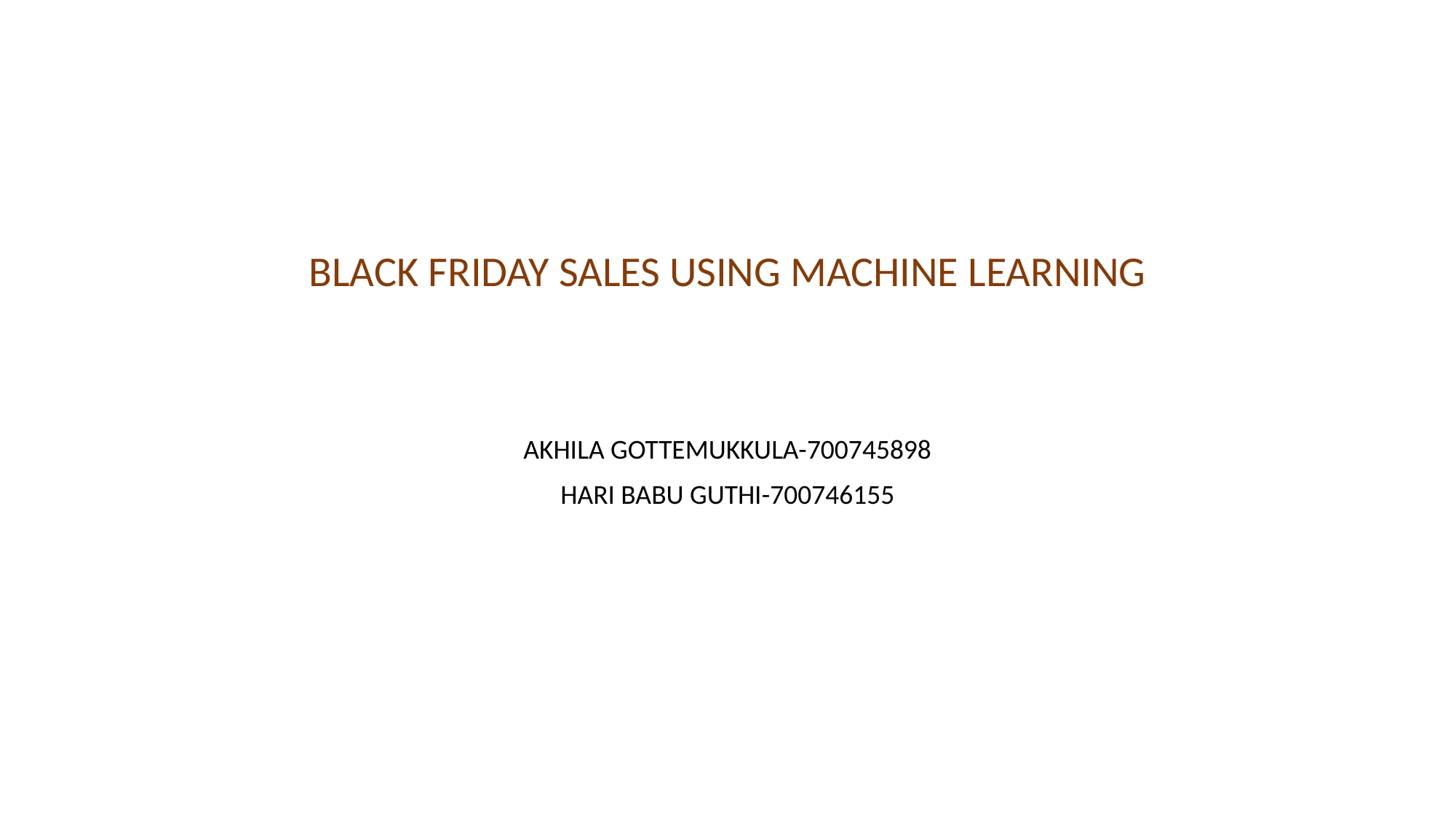

# BLACK FRIDAY SALES USING MACHINE LEARNING
AKHILA GOTTEMUKKULA-700745898
HARI BABU GUTHI-700746155